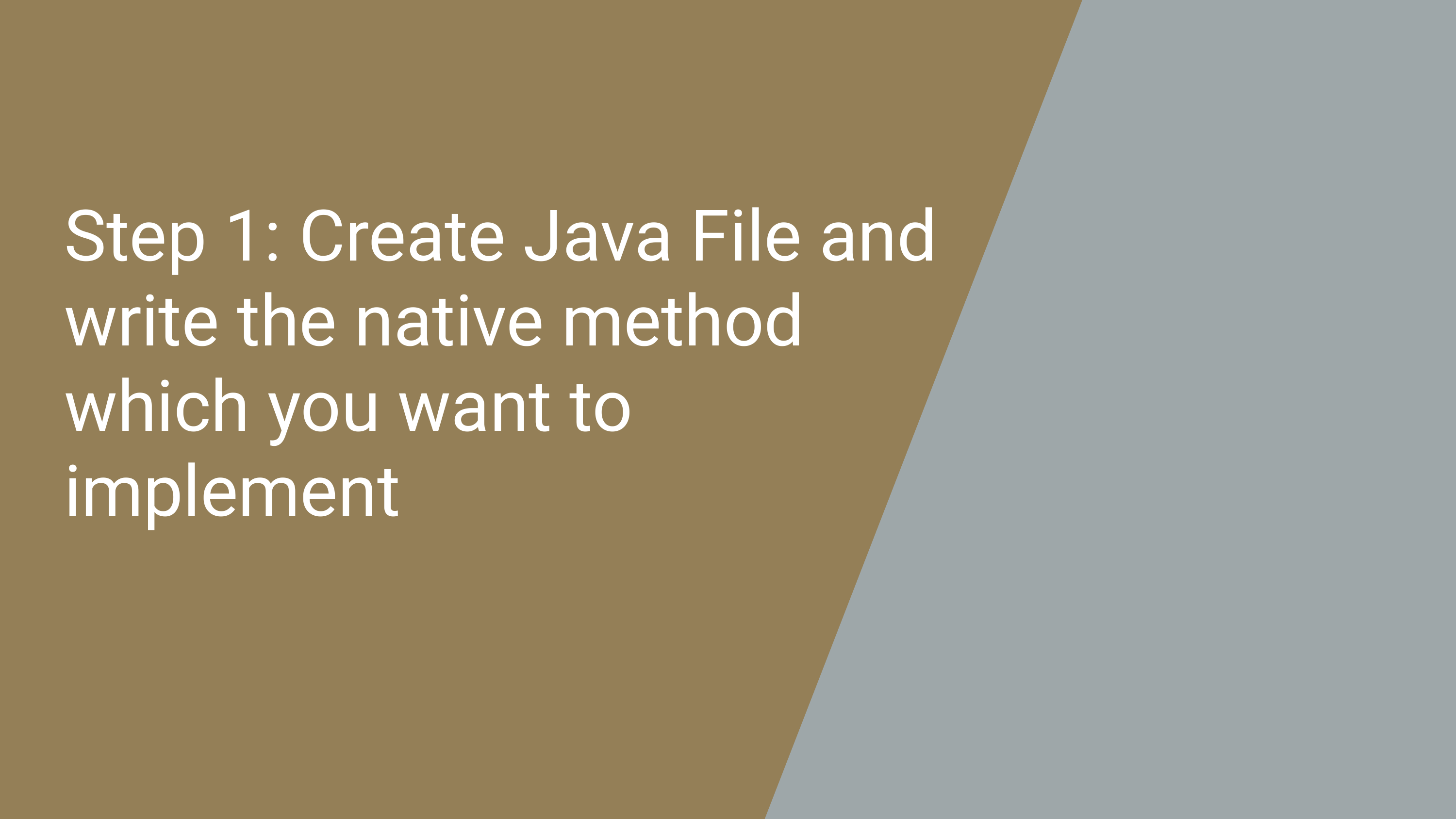

Step 1: Create Java File and write the native method which you want to implement